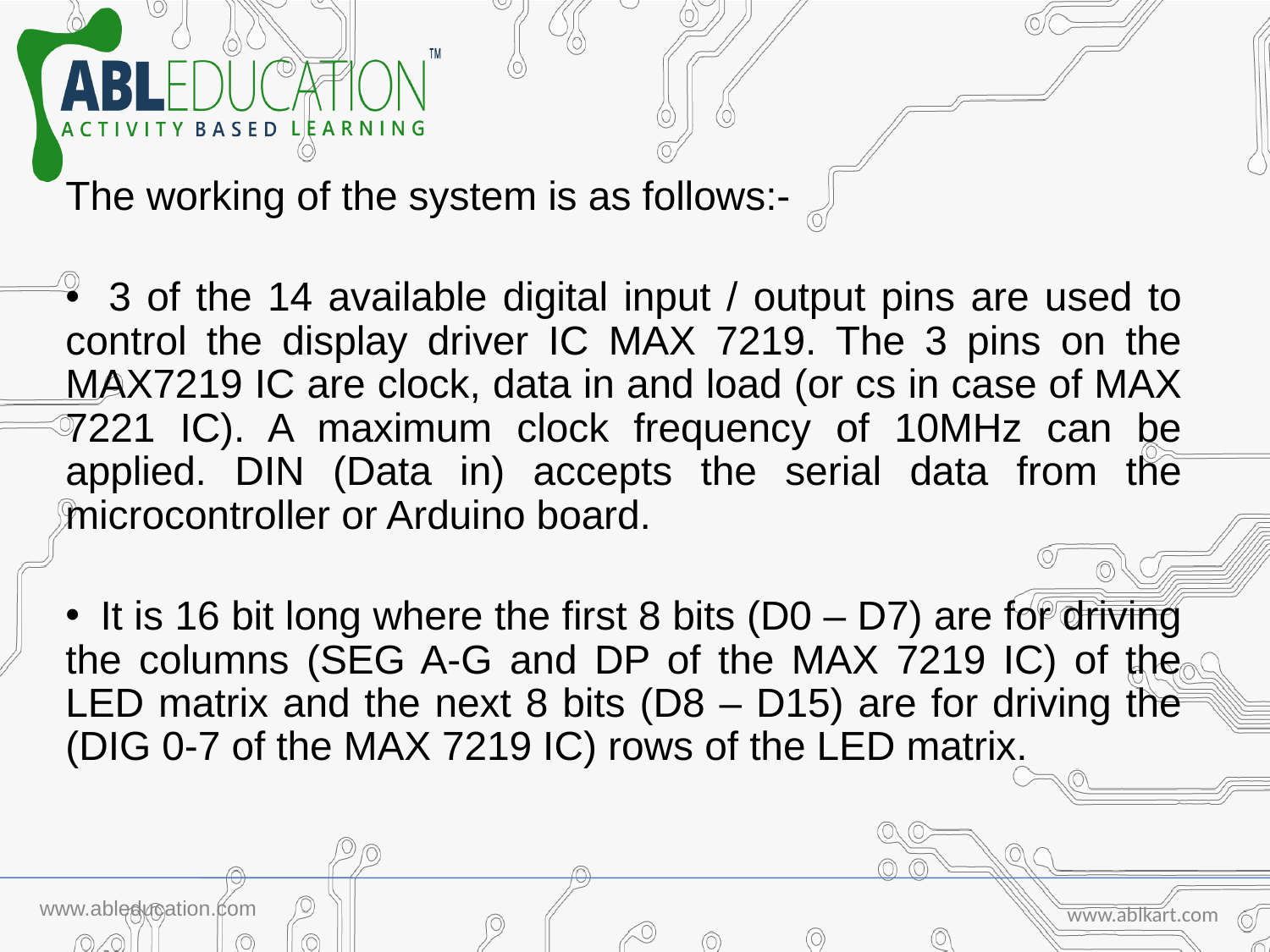

The working of the system is as follows:-

  3 of the 14 available digital input / output pins are used to control the display driver IC MAX 7219. The 3 pins on the MAX7219 IC are clock, data in and load (or cs in case of MAX 7221 IC). A maximum clock frequency of 10MHz can be applied. DIN (Data in) accepts the serial data from the microcontroller or Arduino board.

  It is 16 bit long where the first 8 bits (D0 – D7) are for driving the columns (SEG A-G and DP of the MAX 7219 IC) of the LED matrix and the next 8 bits (D8 – D15) are for driving the (DIG 0-7 of the MAX 7219 IC) rows of the LED matrix.

www.ableducation.com
www.ablkart.com